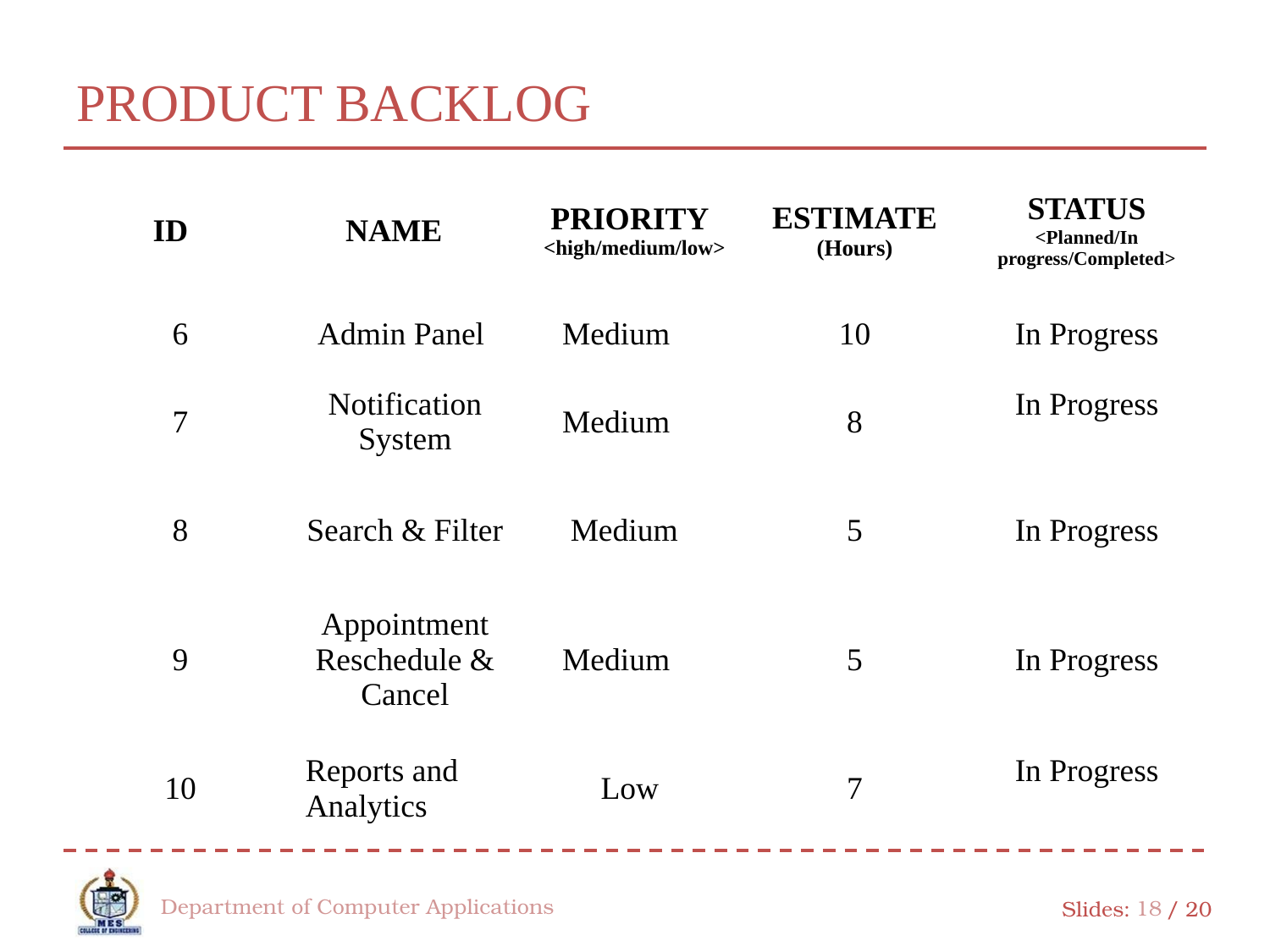

# PRODUCT BACKLOG

| ID | NAME | PRIORITY <high/medium/low> | ESTIMATE (Hours) | STATUS <Planned/In progress/Completed> |
| --- | --- | --- | --- | --- |
| 6 | Admin Panel | Medium | 10 | In Progress |
| 7 | Notification System | Medium | 8 | In Progress |
| 8 | Search & Filter | Medium | 5 | In Progress |
| 9 | Appointment Reschedule & Cancel | Medium | 5 | In Progress |
| 10 | Reports and Analytics | Low | 7 | In Progress |

Department of Computer Applications
18